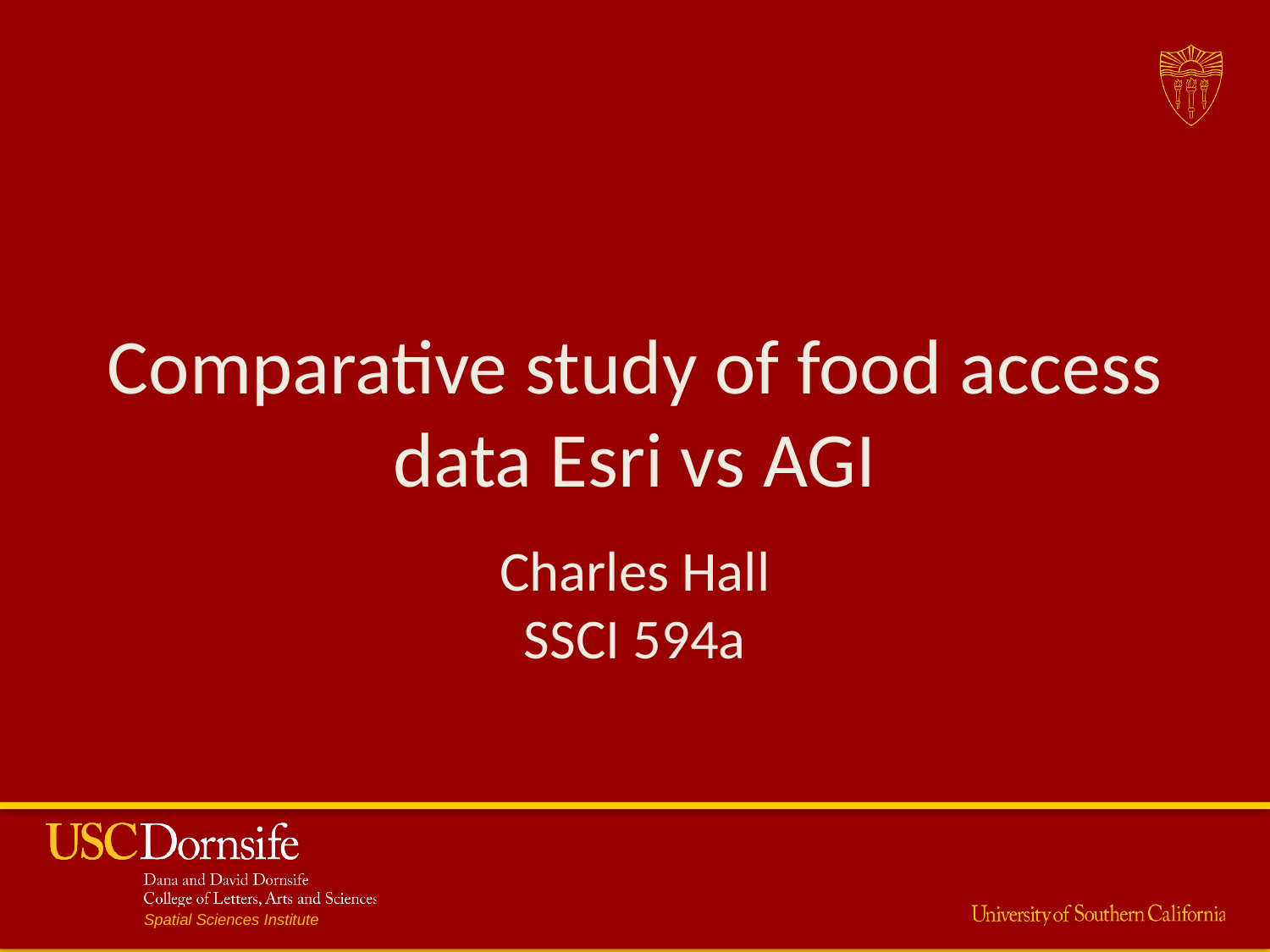

# Comparative study of food access data Esri vs AGI
Charles Hall
SSCI 594a